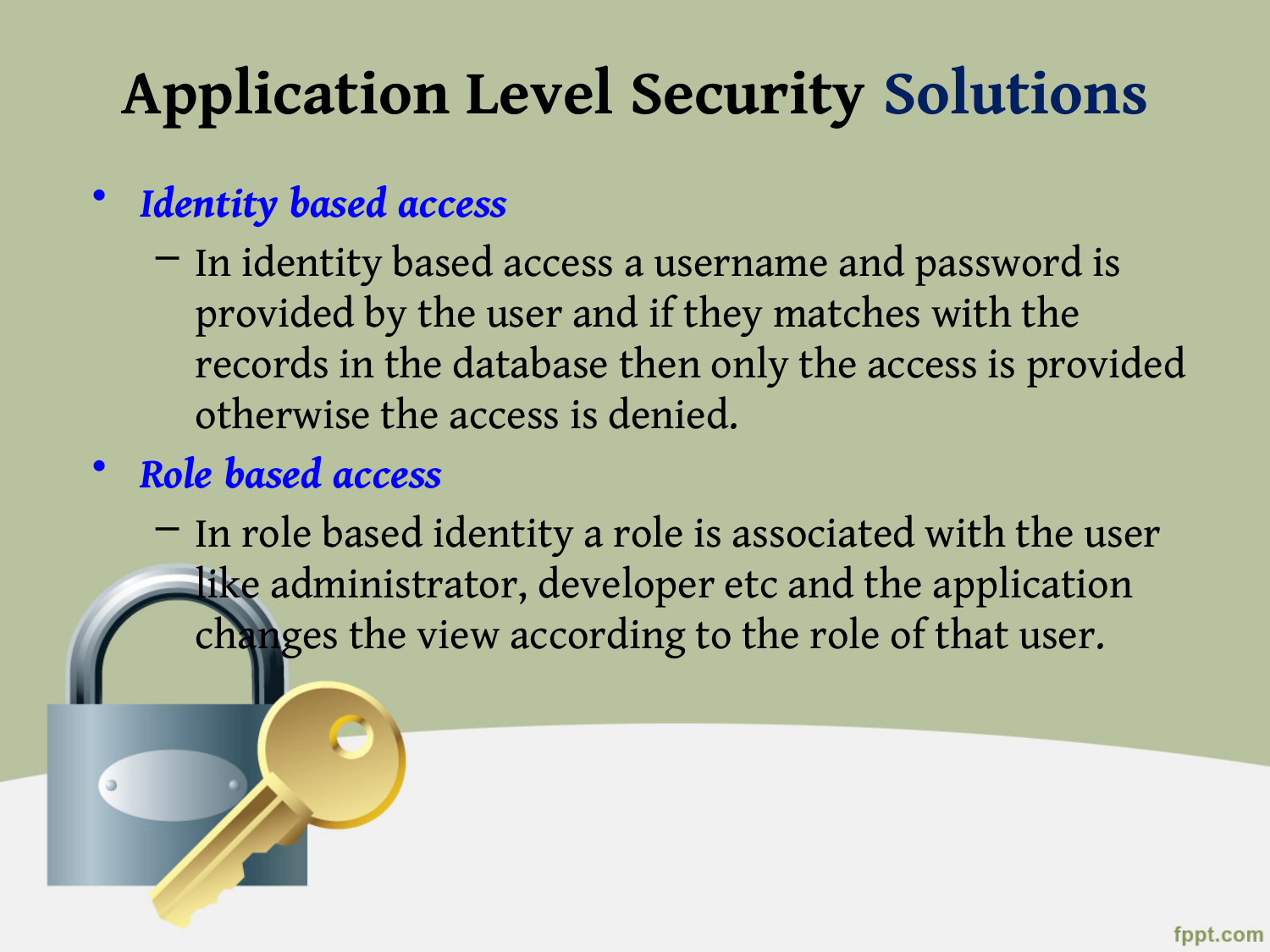

# Application Level Security Solutions
Identity based access
In identity based access a username and password is provided by the user and if they matches with the records in the database then only the access is provided otherwise the access is denied.
Role based access
In role based identity a role is associated with the user like administrator, developer etc and the application changes the view according to the role of that user.